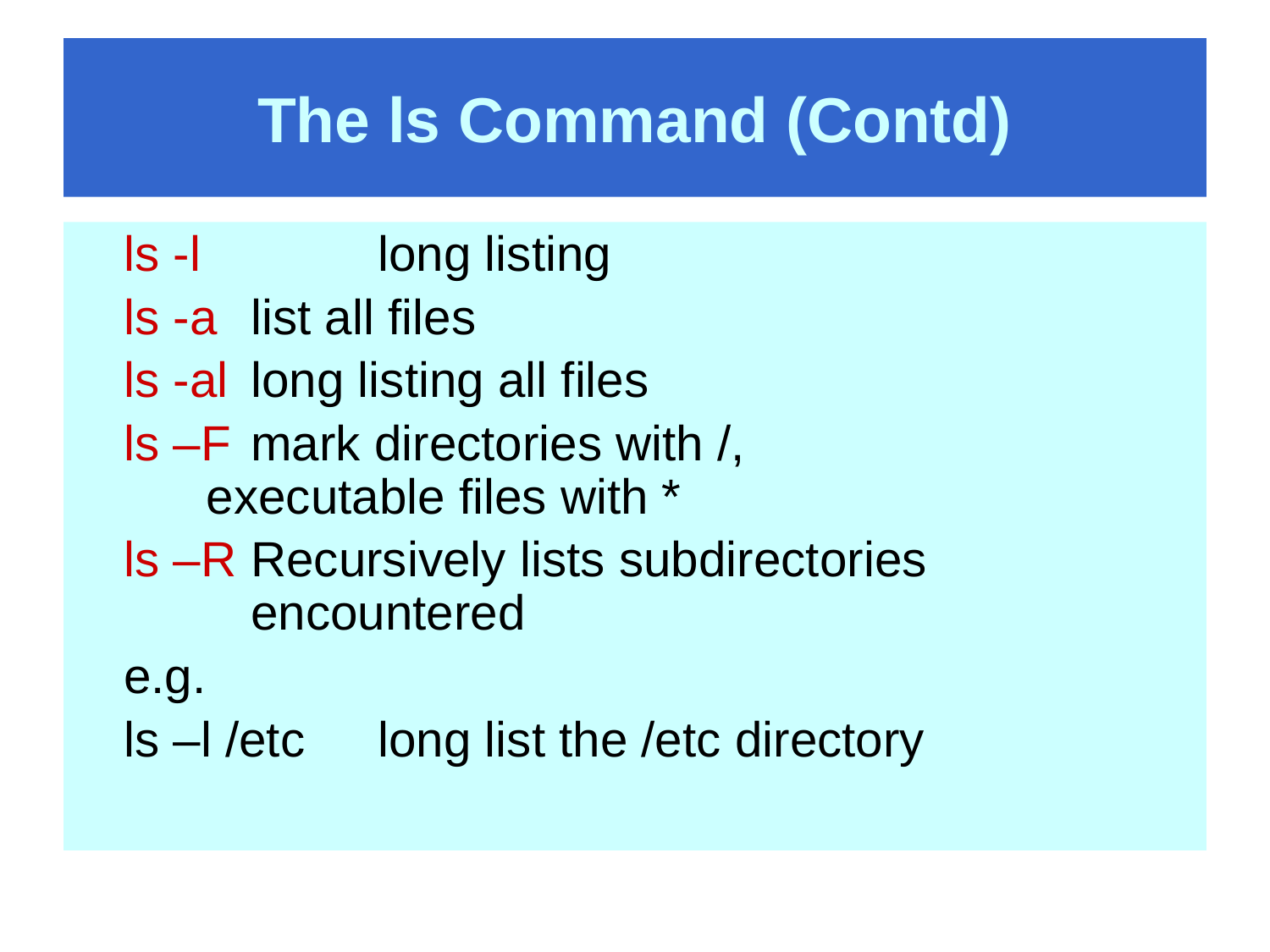

# The ls Command (Contd)
	ls -l		long listing
	ls -a 	list all files
	ls -al	long listing all files
	ls –F 	mark directories with /, 			          executable files with *
	ls –R	Recursively lists subdirectories 			encountered
	e.g.
	ls –l /etc	long list the /etc directory